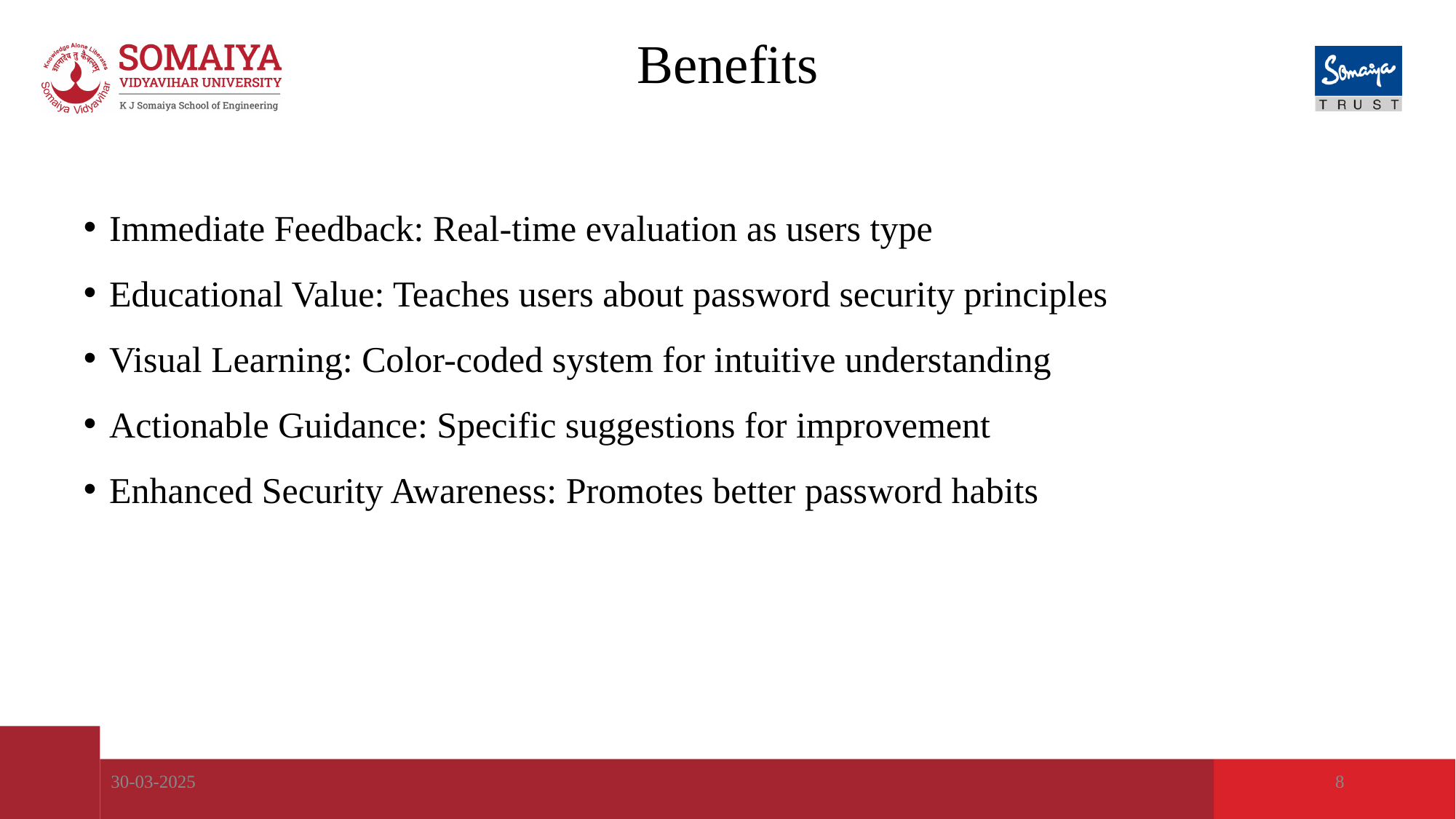

# Benefits
Immediate Feedback: Real-time evaluation as users type
Educational Value: Teaches users about password security principles
Visual Learning: Color-coded system for intuitive understanding
Actionable Guidance: Specific suggestions for improvement
Enhanced Security Awareness: Promotes better password habits
30-03-2025
8